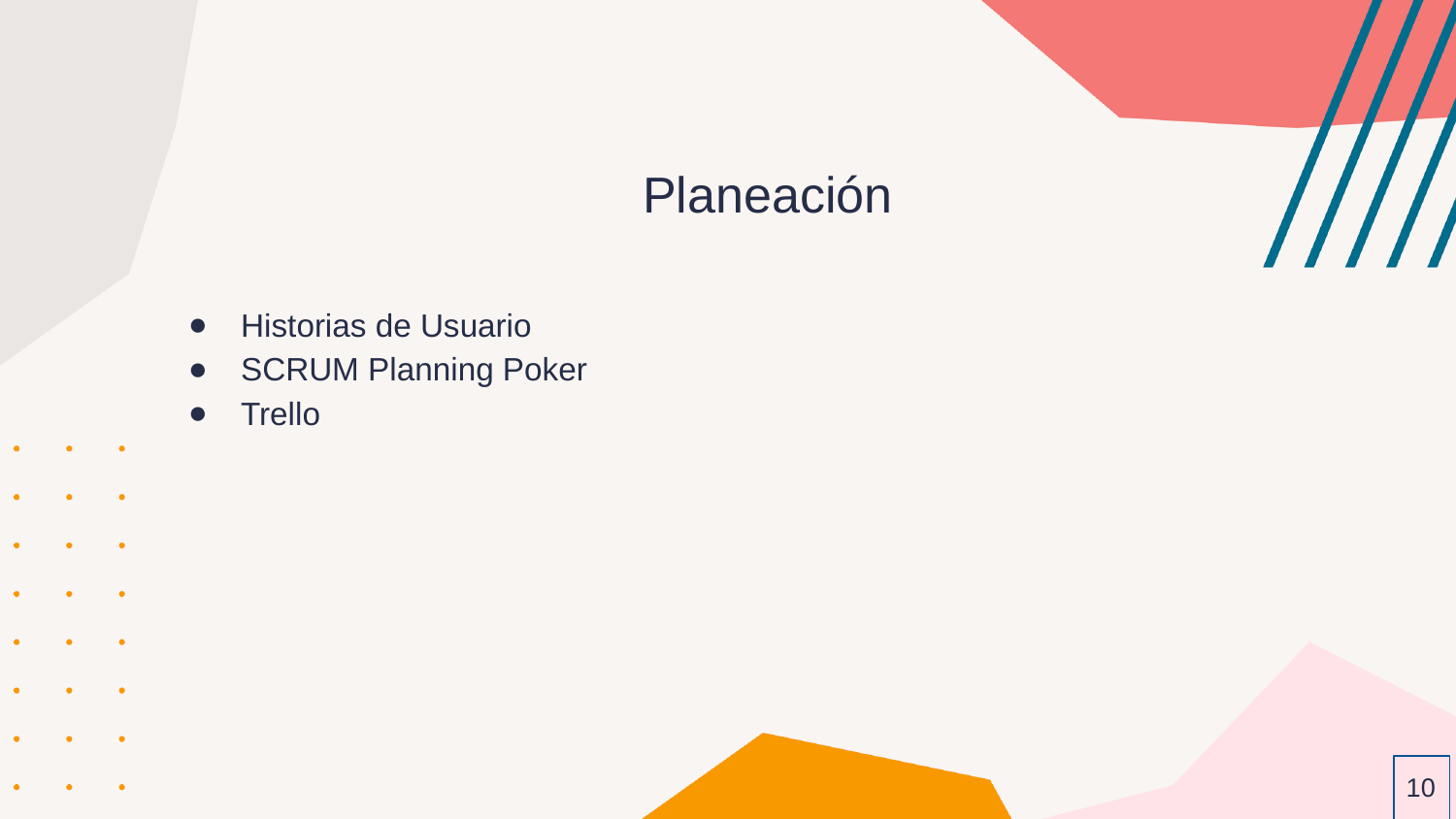

# Planeación
Historias de Usuario
SCRUM Planning Poker
Trello

10